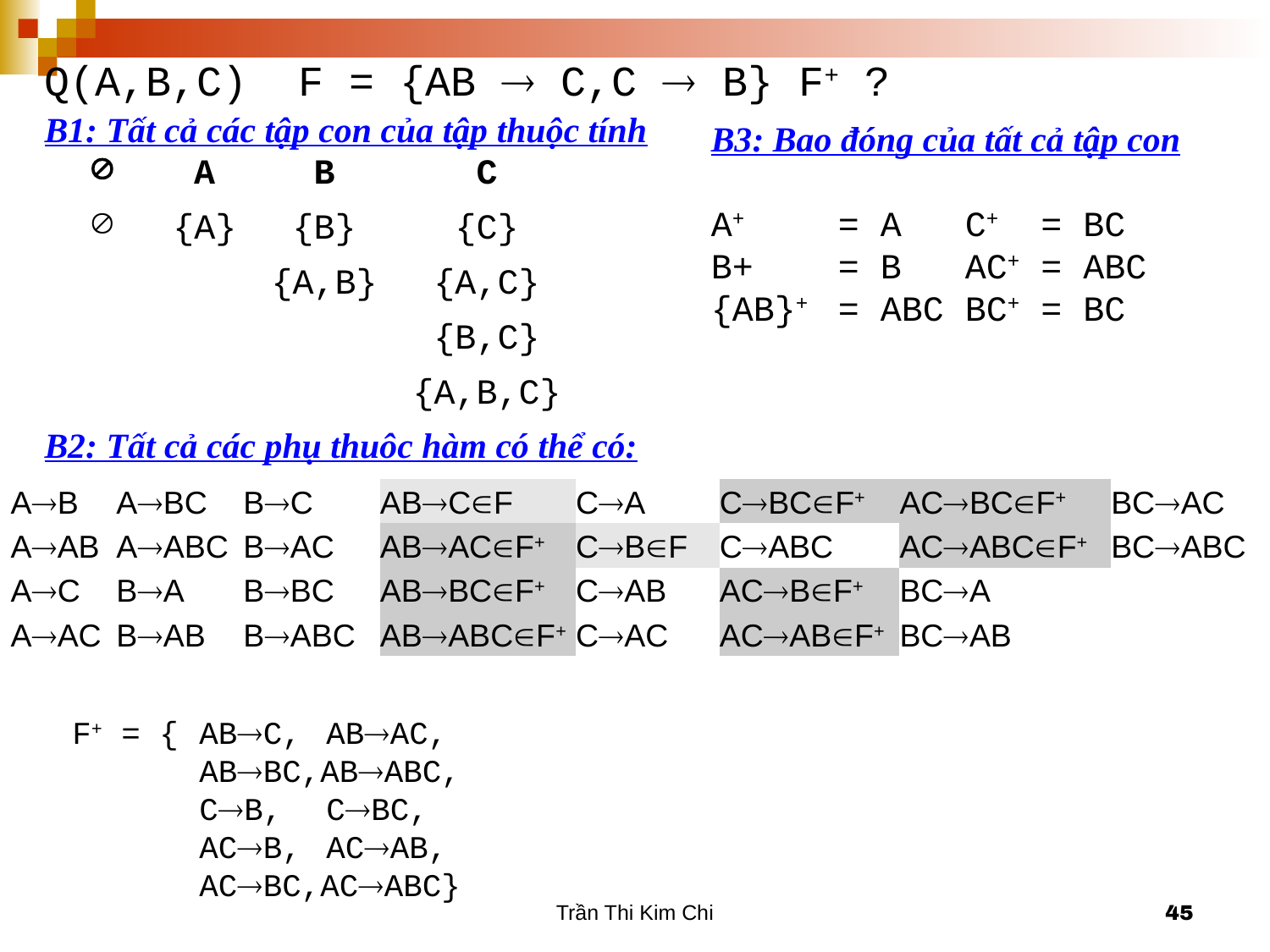

Q(A,B,C)  F = {AB → C,C → B} F+ ?
B1: Tất cả các tập con của tập thuộc tính

B2: Tất cả các phụ thuôc hàm có thể có:
B3: Bao đóng của tất cả tập con

A+ 	= A 	C+  = BC
B+ 	= B 	AC+ = ABC
{AB}+ 	= ABC	BC+ = BC
| ∅ | A | B | C |
| --- | --- | --- | --- |
| ∅ | {A} | {B} | {C} |
|  |  | {A,B} | {A,C} |
|  |  |  | {B,C} |
|  |  |  | {A,B,C} |
| A→B | A→BC | B→C | AB→C∈F | C→A | C→BC∈F+ | AC→BC∈F+ | BC→AC |
| --- | --- | --- | --- | --- | --- | --- | --- |
| A→AB | A→ABC | B→AC | AB→AC∈F+ | C→B∈F | C→ABC | AC→ABC∈F+ | BC→ABC |
| A→C | B→A | B→BC | AB→BC∈F+ | C→AB | AC→B∈F+ | BC→A |  |
| A→AC | B→AB | B→ABC | AB→ABC∈F+ | C→AC | AC→AB∈F+ | BC→AB |  |
F+ = {	AB→C,	AB→AC,
	AB→BC,AB→ABC,
	C→B,	C→BC,
	AC→B,	AC→AB,
	AC→BC,AC→ABC}
Trần Thi Kim Chi
45